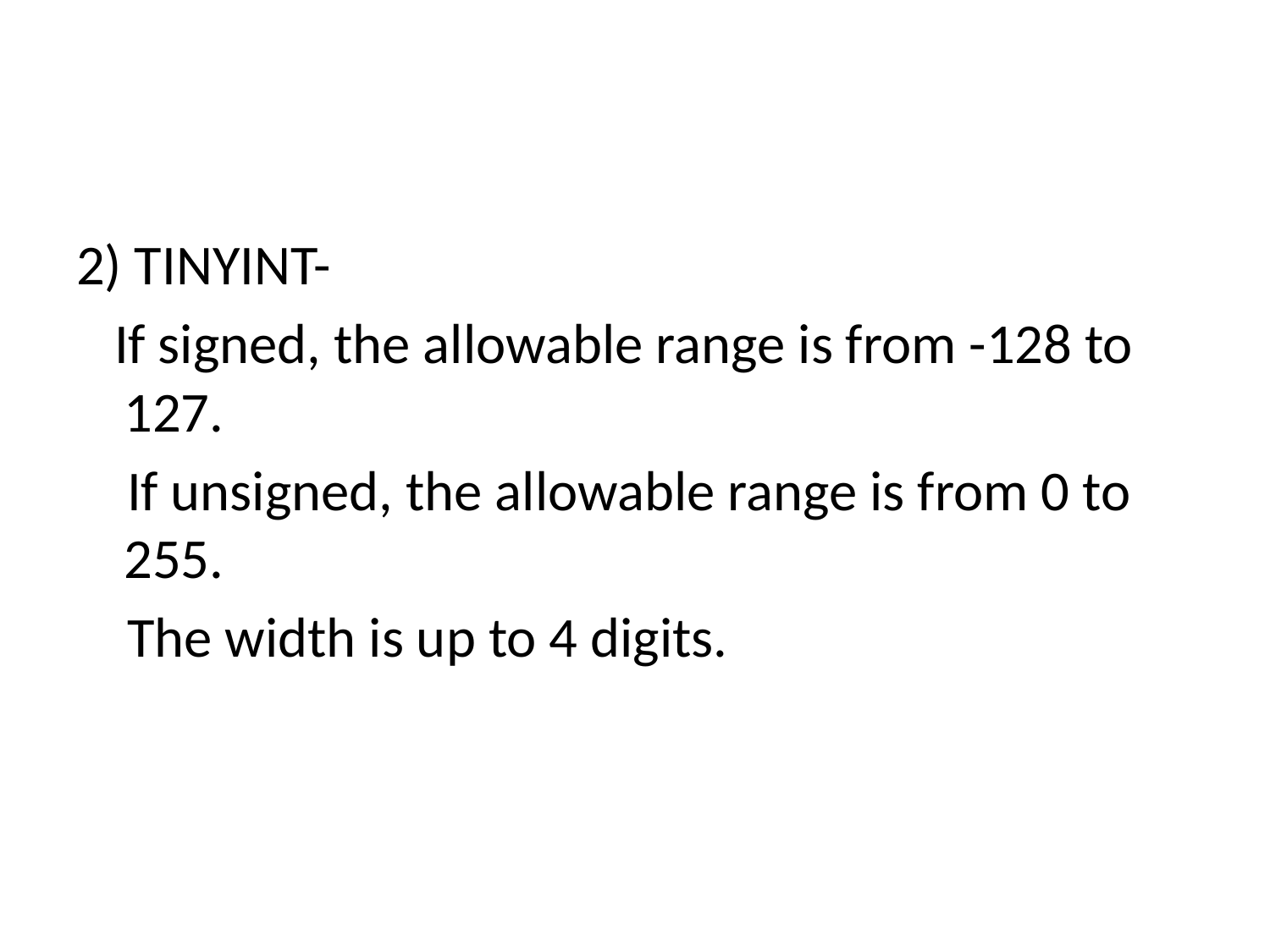

#
2) TINYINT-
   If signed, the allowable range is from -128 to 127.
    If unsigned, the allowable range is from 0 to 255.
    The width is up to 4 digits.